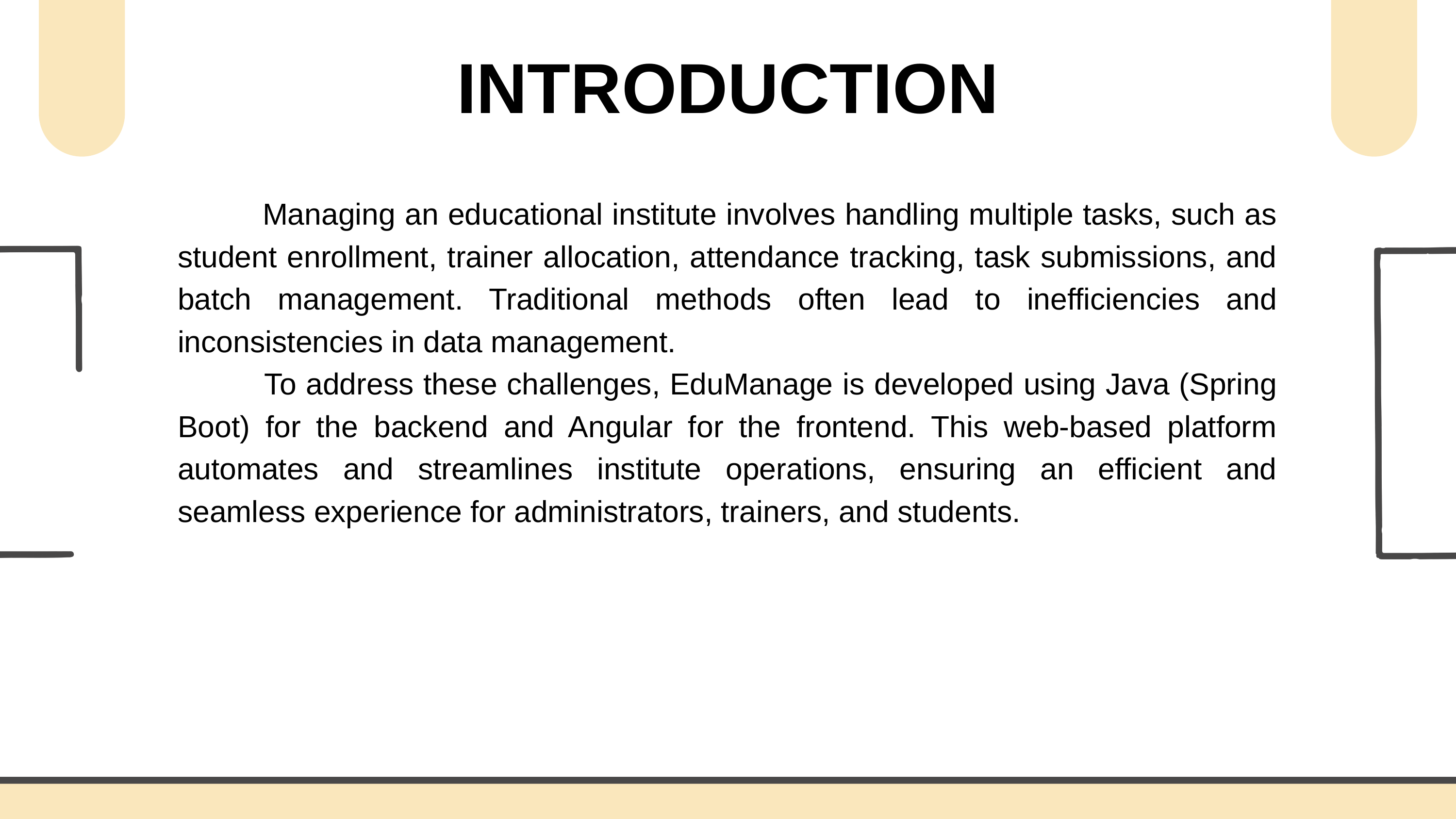

INTRODUCTION
         Managing an educational institute involves handling multiple tasks, such as student enrollment, trainer allocation, attendance tracking, task submissions, and batch management. Traditional methods often lead to inefficiencies and inconsistencies in data management.
         To address these challenges, EduManage is developed using Java (Spring Boot) for the backend and Angular for the frontend. This web-based platform automates and streamlines institute operations, ensuring an efficient and seamless experience for administrators, trainers, and students.